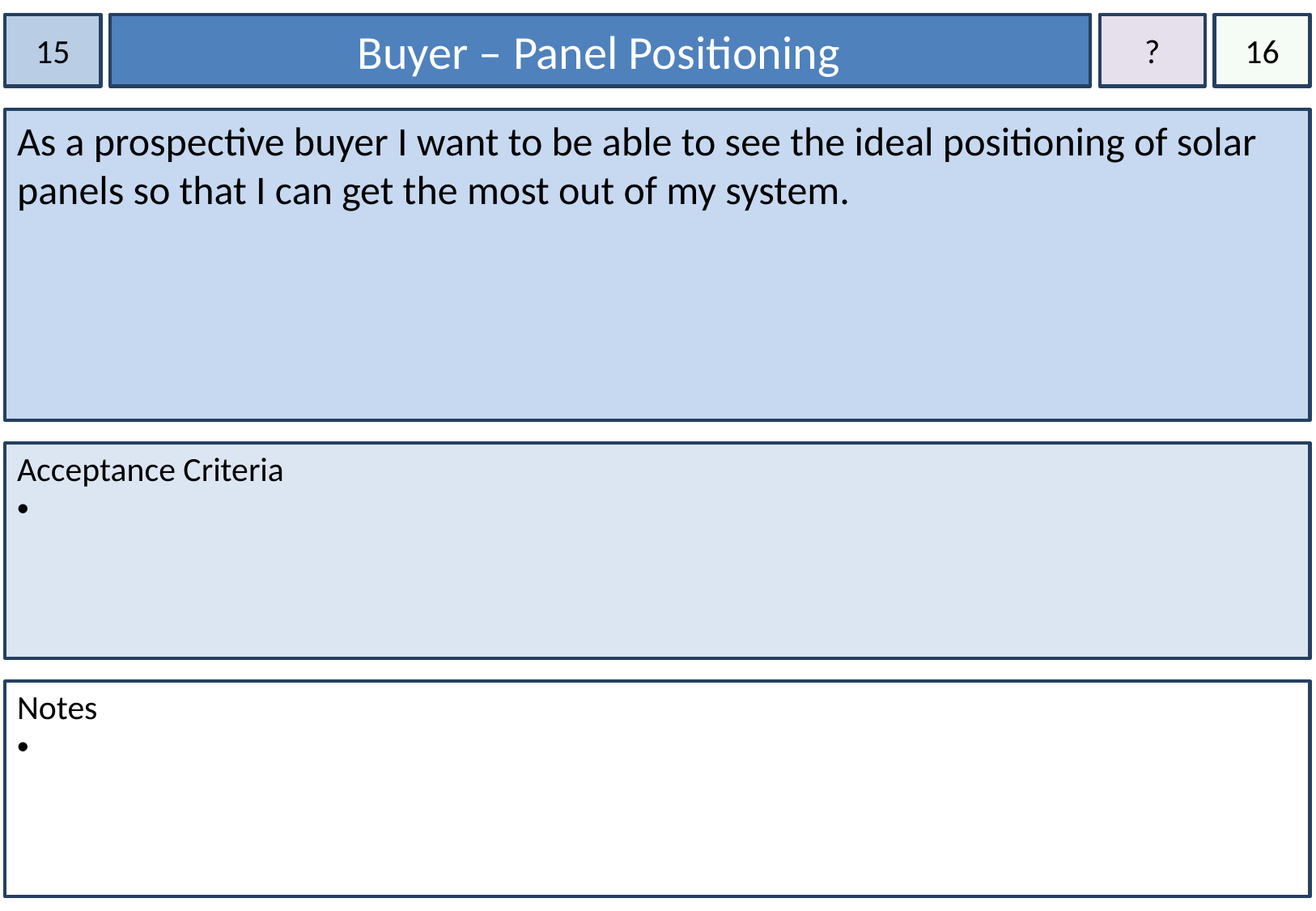

15
Buyer – Panel Positioning
?
16
As a prospective buyer I want to be able to see the ideal positioning of solar panels so that I can get the most out of my system.
Acceptance Criteria

Notes